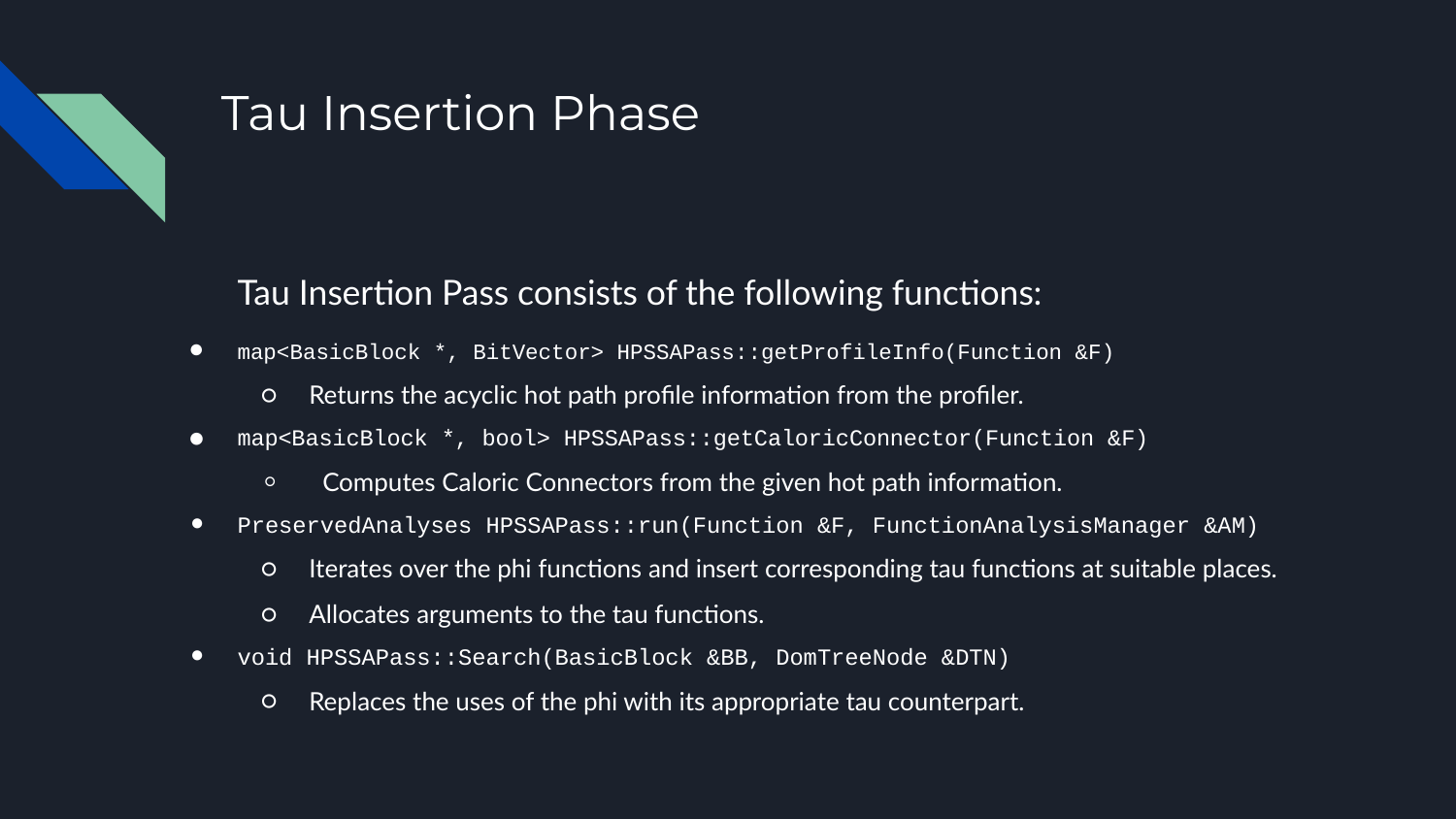

# Tau Insertion Phase
Tau Insertion Pass consists of the following functions:
map<BasicBlock *, BitVector> HPSSAPass::getProfileInfo(Function &F)
Returns the acyclic hot path profile information from the profiler.
map<BasicBlock *, bool> HPSSAPass::getCaloricConnector(Function &F)
 Computes Caloric Connectors from the given hot path information.
PreservedAnalyses HPSSAPass::run(Function &F, FunctionAnalysisManager &AM)
Iterates over the phi functions and insert corresponding tau functions at suitable places.
Allocates arguments to the tau functions.
void HPSSAPass::Search(BasicBlock &BB, DomTreeNode &DTN)
Replaces the uses of the phi with its appropriate tau counterpart.